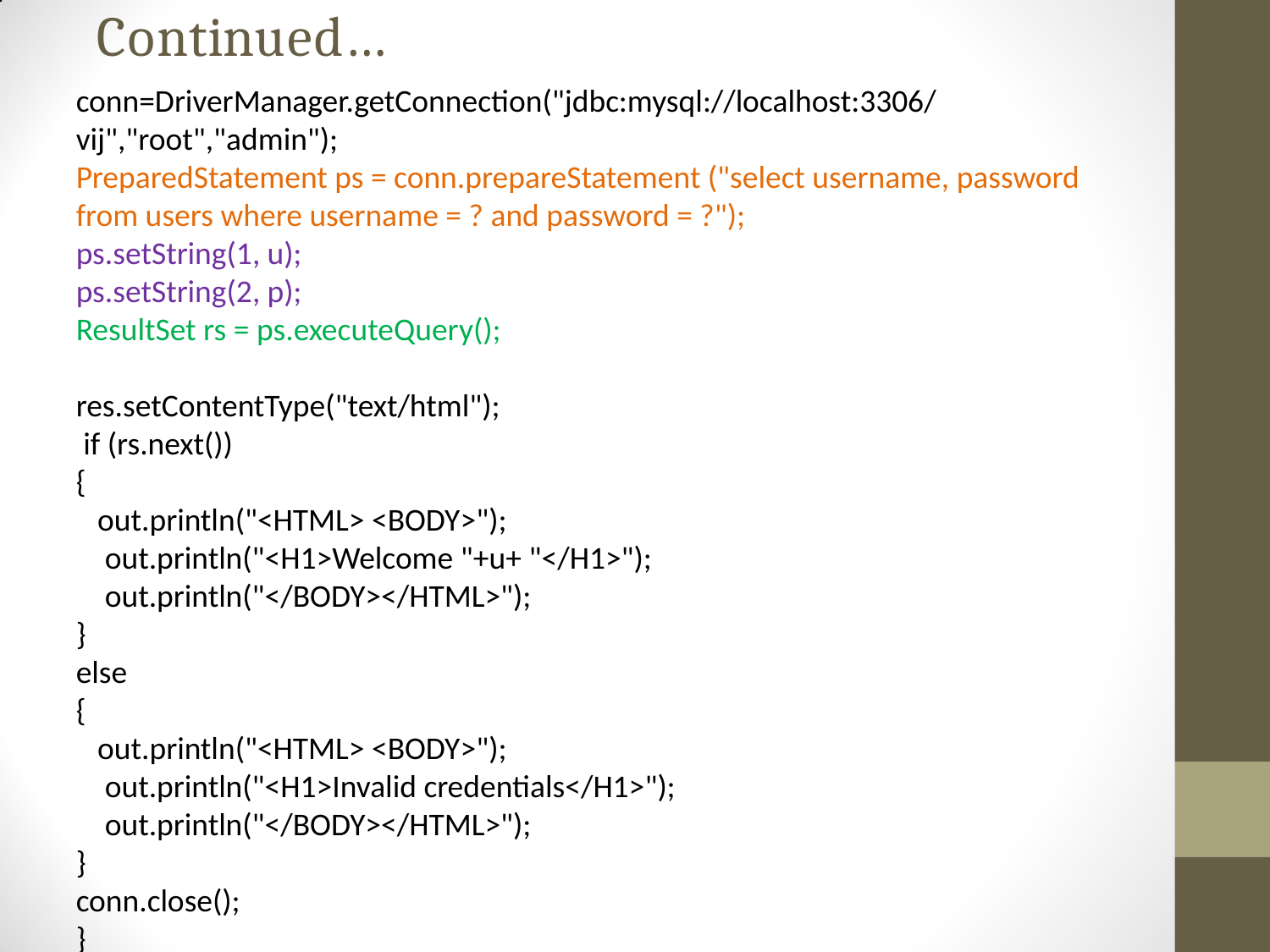

# Continued…
conn=DriverManager.getConnection("jdbc:mysql://localhost:3306/vij","root","admin");
PreparedStatement ps = conn.prepareStatement ("select username, password from users where username = ? and password = ?");
ps.setString(1, u);
ps.setString(2, p);
ResultSet rs = ps.executeQuery();

res.setContentType("text/html");
 if (rs.next())
{
   out.println("<HTML> <BODY>");
    out.println("<H1>Welcome "+u+ "</H1>");
    out.println("</BODY></HTML>");
}
else
{
   out.println("<HTML> <BODY>");
    out.println("<H1>Invalid credentials</H1>");
    out.println("</BODY></HTML>");
}
conn.close();
}